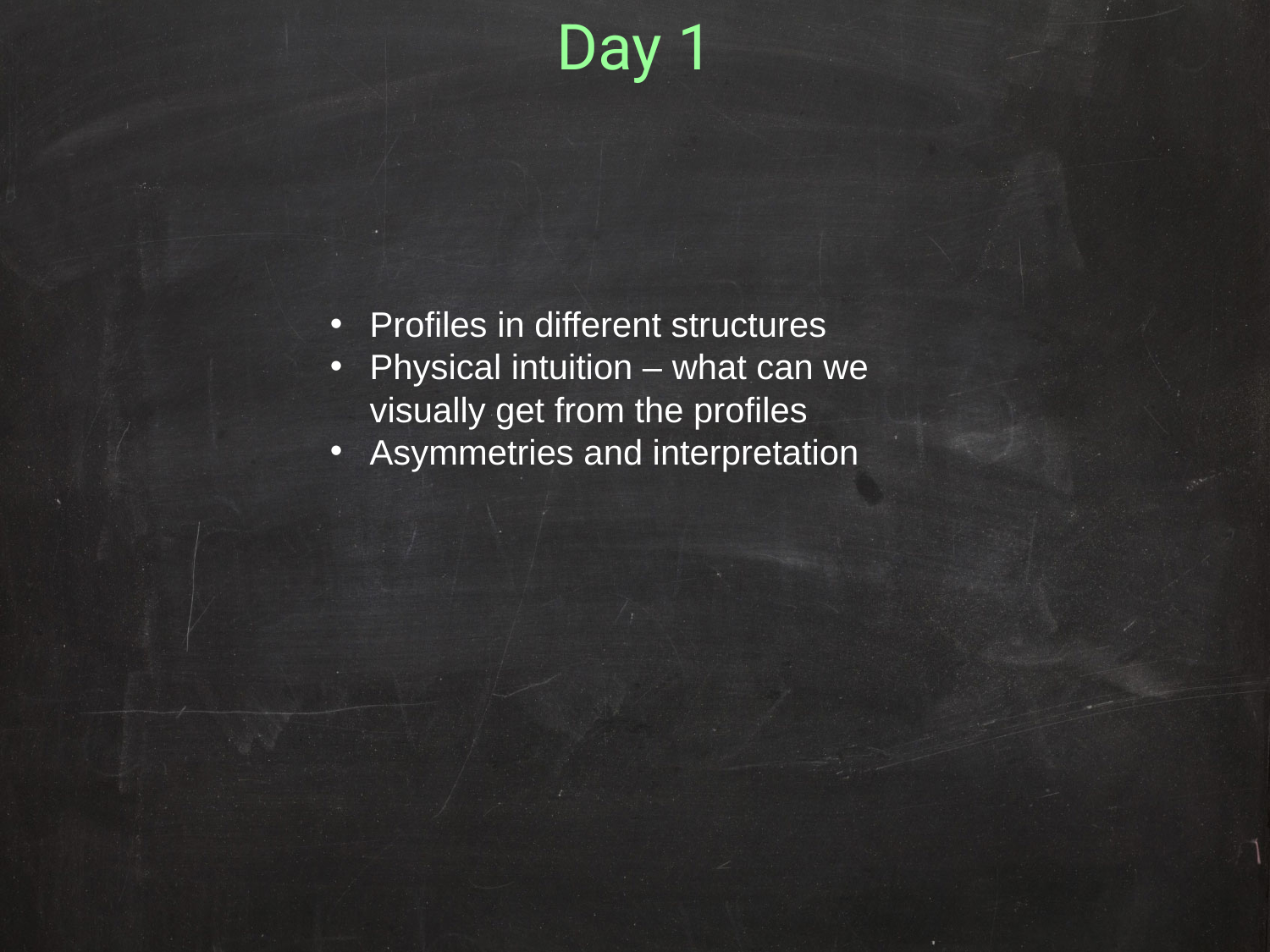

Day 1
Profiles in different structures
Physical intuition – what can we visually get from the profiles
Asymmetries and interpretation